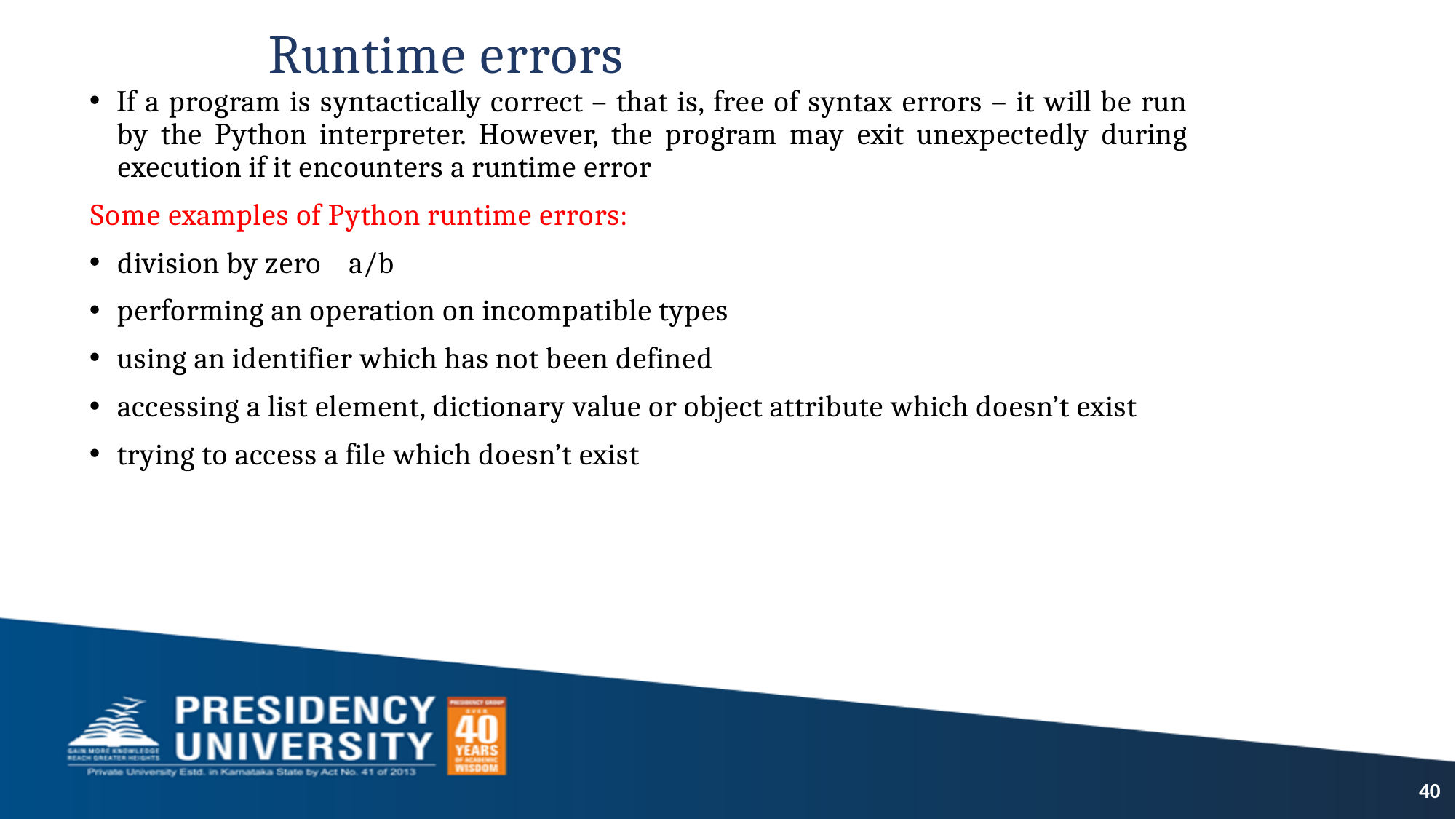

# Runtime errors
If a program is syntactically correct – that is, free of syntax errors – it will be run by the Python interpreter. However, the program may exit unexpectedly during execution if it encounters a runtime error
Some examples of Python runtime errors:
division by zero    a/b
performing an operation on incompatible types
using an identifier which has not been defined
accessing a list element, dictionary value or object attribute which doesn’t exist
trying to access a file which doesn’t exist

40